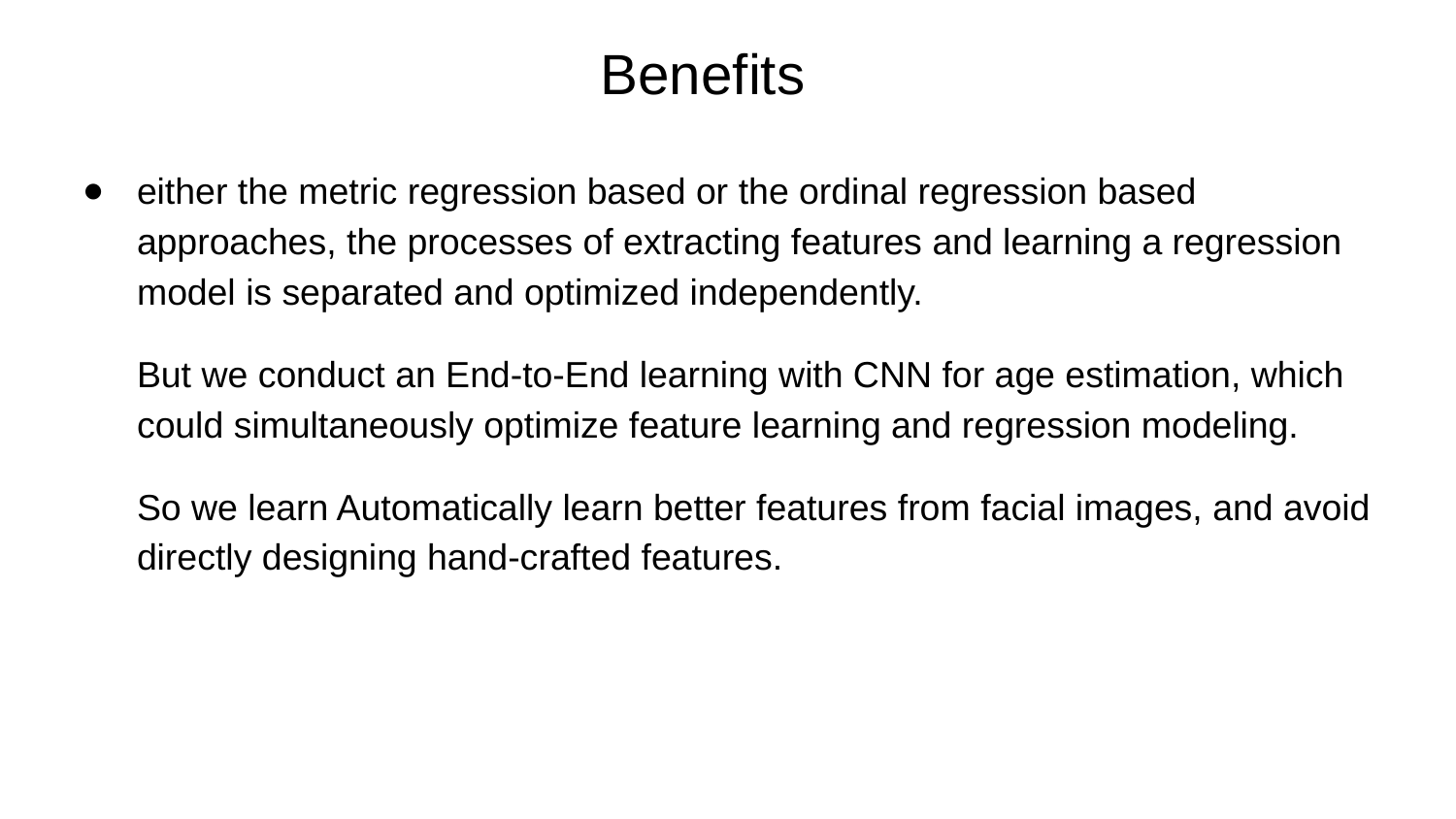

# Benefits
either the metric regression based or the ordinal regression based approaches, the processes of extracting features and learning a regression model is separated and optimized independently.
But we conduct an End-to-End learning with CNN for age estimation, which could simultaneously optimize feature learning and regression modeling.
So we learn Automatically learn better features from facial images, and avoid directly designing hand-crafted features.